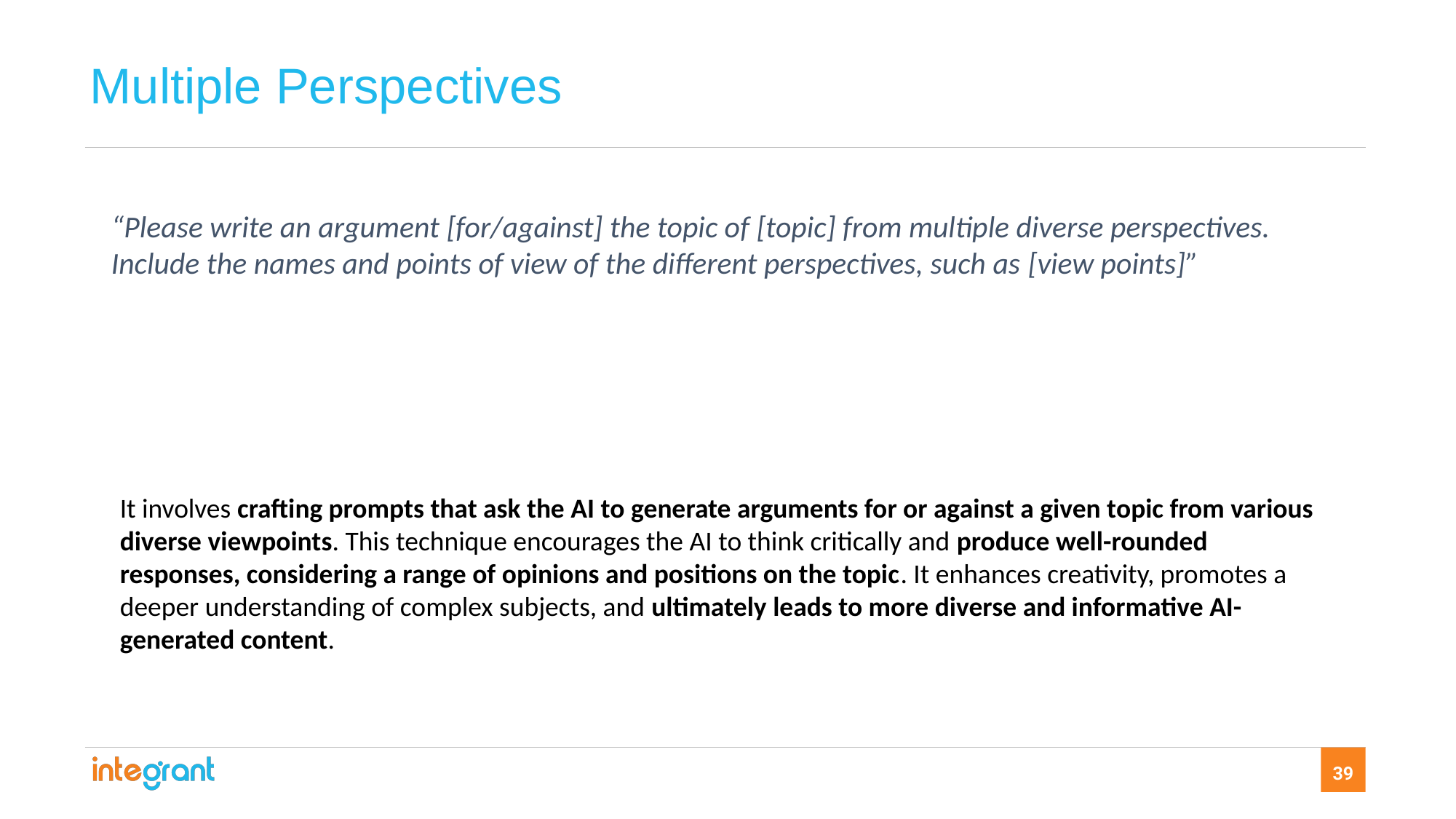

Multiple Perspectives
“Please write an argument [for/against] the topic of [topic] from multiple diverse perspectives. Include the names and points of view of the different perspectives, such as [view points]”
It involves crafting prompts that ask the AI to generate arguments for or against a given topic from various diverse viewpoints. This technique encourages the AI to think critically and produce well-rounded responses, considering a range of opinions and positions on the topic. It enhances creativity, promotes a deeper understanding of complex subjects, and ultimately leads to more diverse and informative AI-generated content.
39